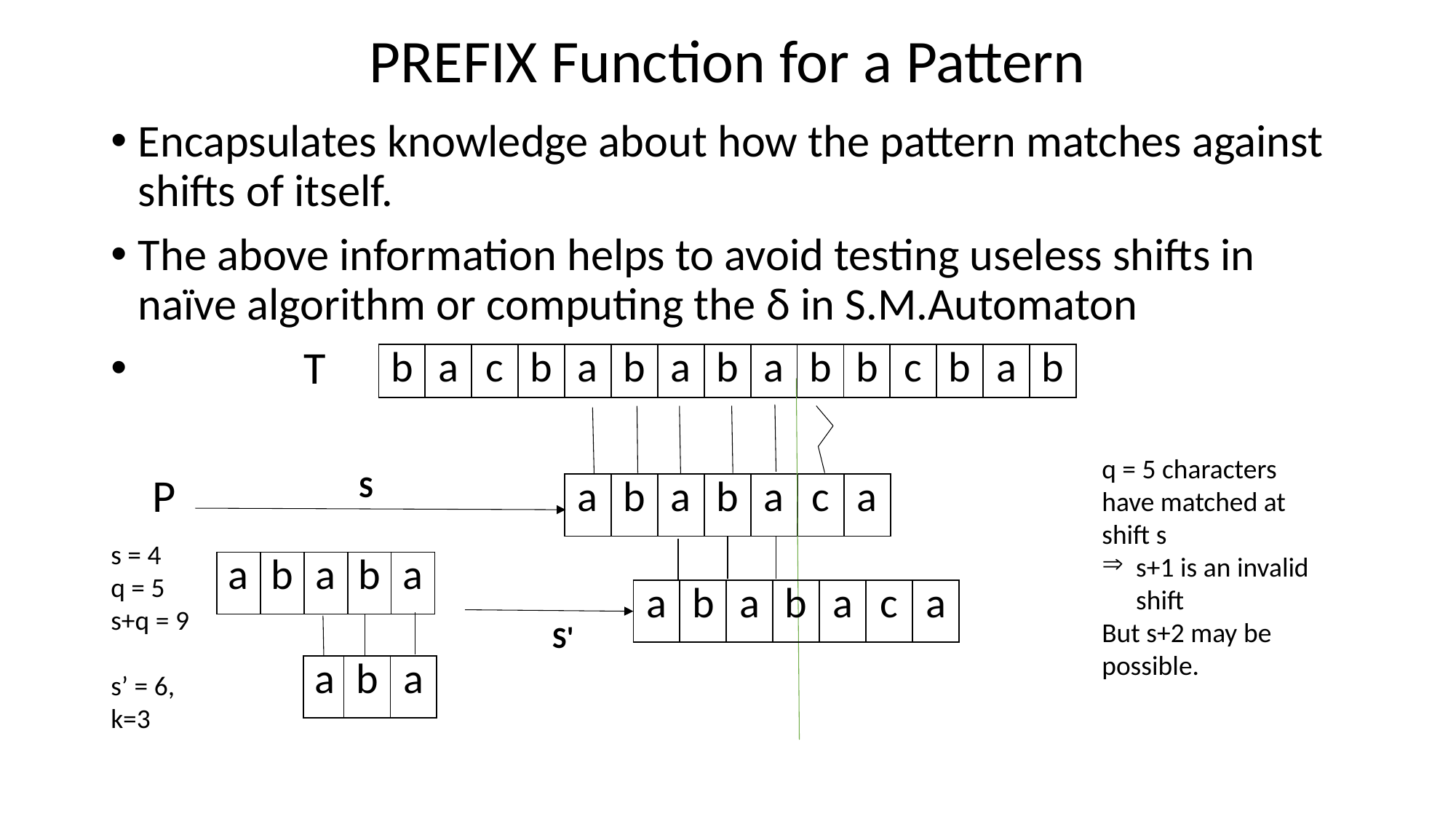

# PREFIX Function for a Pattern
Encapsulates knowledge about how the pattern matches against shifts of itself.
The above information helps to avoid testing useless shifts in naïve algorithm or computing the δ in S.M.Automaton
                T

    P
| b | a | c | b | a | b | a | b | a | b | b | c | b | a | b |
| --- | --- | --- | --- | --- | --- | --- | --- | --- | --- | --- | --- | --- | --- | --- |
q = 5 characters have matched at shift s
s+1 is an invalid shift
But s+2 may be possible.
S
| a | b | a | b | a | c | a |
| --- | --- | --- | --- | --- | --- | --- |
s = 4
q = 5
s+q = 9

s’ = 6,
k=3
| a | b | a | b | a |
| --- | --- | --- | --- | --- |
| a | b | a | b | a | c | a |
| --- | --- | --- | --- | --- | --- | --- |
S'
| a | b | a |
| --- | --- | --- |